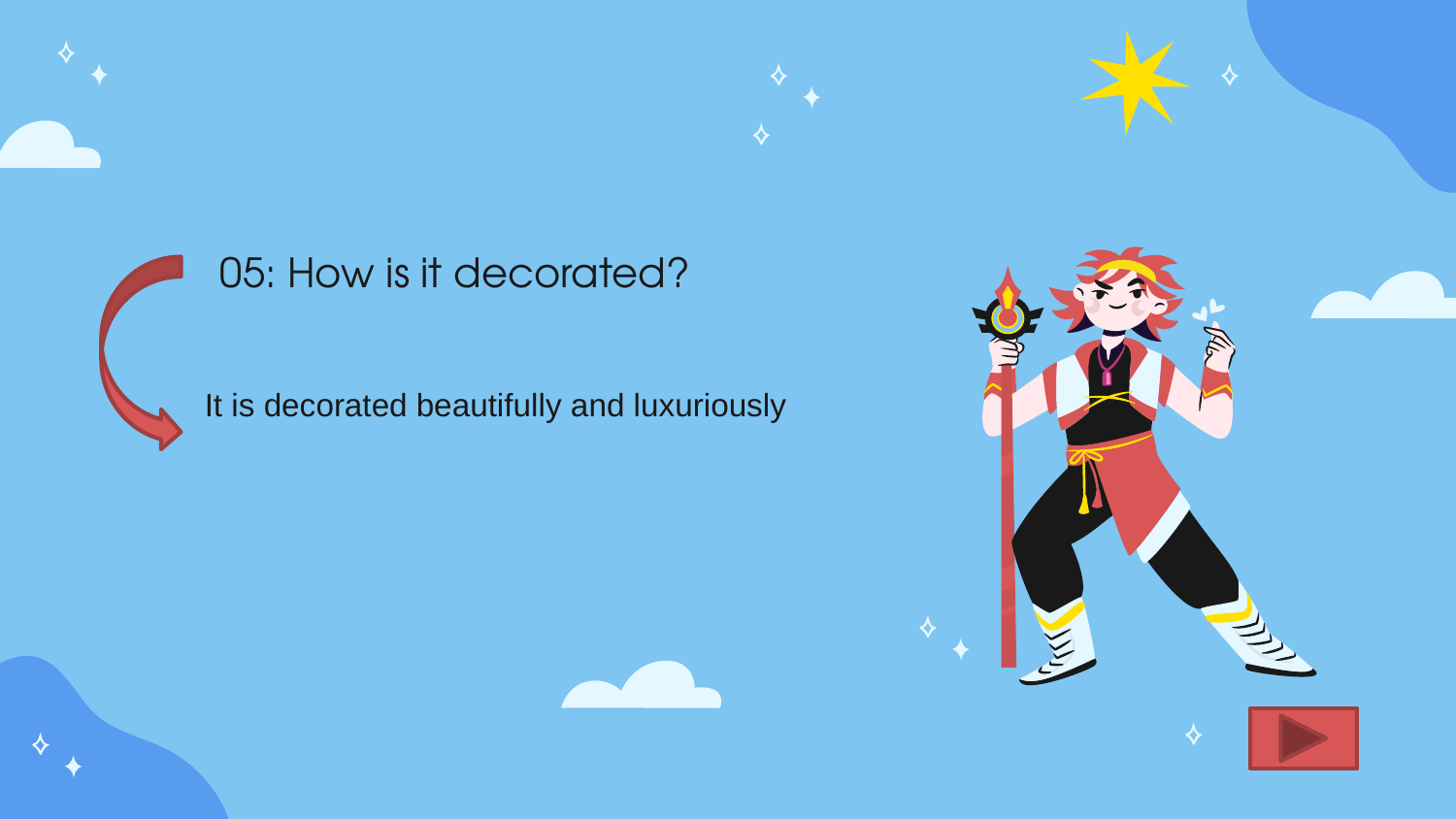

# 05: How is it decorated?

It is decorated beautifully and luxuriously